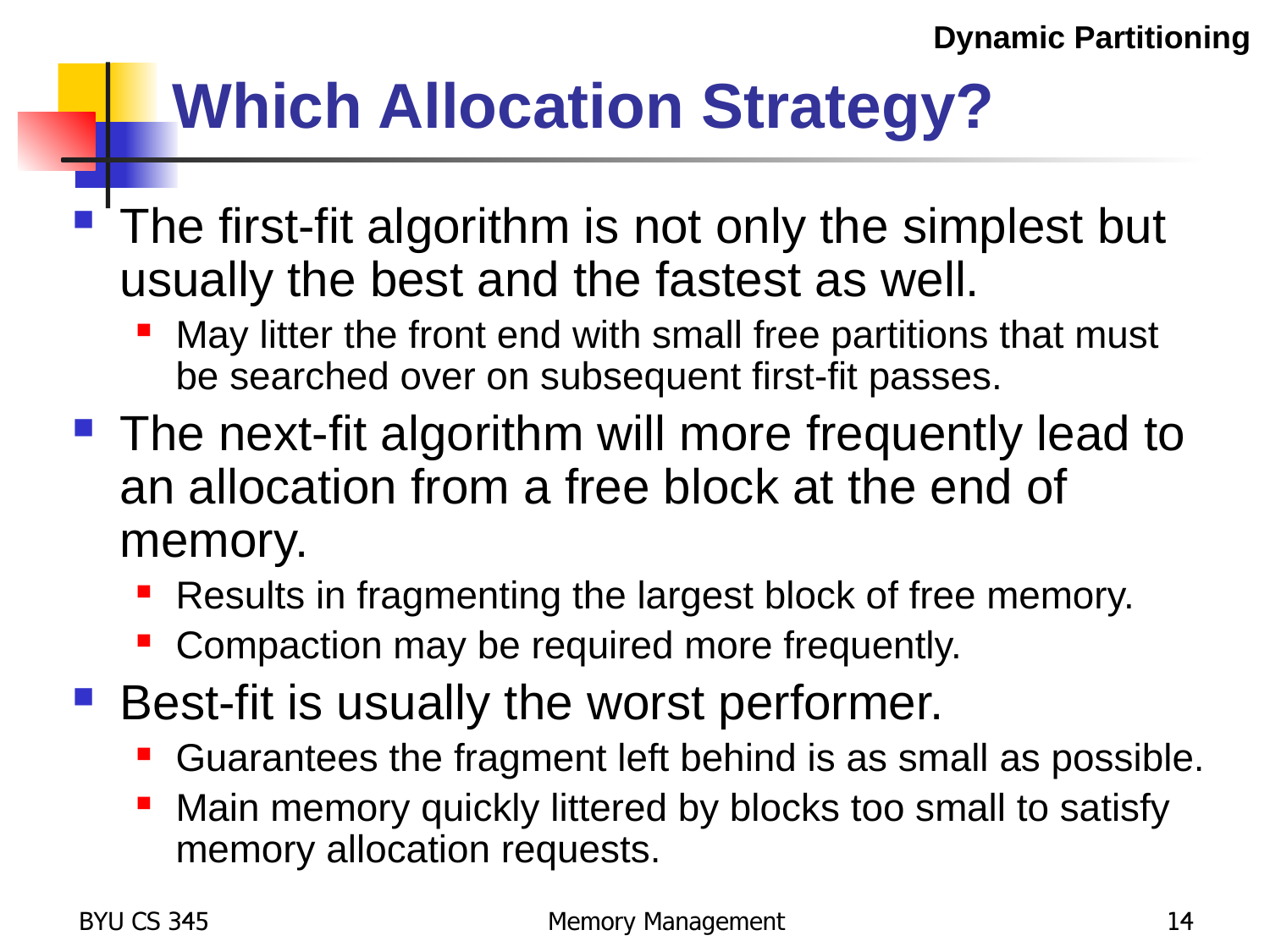

Dynamic Partitioning
# Which Allocation Strategy?
The first-fit algorithm is not only the simplest but usually the best and the fastest as well.
May litter the front end with small free partitions that must be searched over on subsequent first-fit passes.
The next-fit algorithm will more frequently lead to an allocation from a free block at the end of memory.
Results in fragmenting the largest block of free memory.
Compaction may be required more frequently.
Best-fit is usually the worst performer.
Guarantees the fragment left behind is as small as possible.
Main memory quickly littered by blocks too small to satisfy memory allocation requests.
BYU CS 345
Memory Management
14